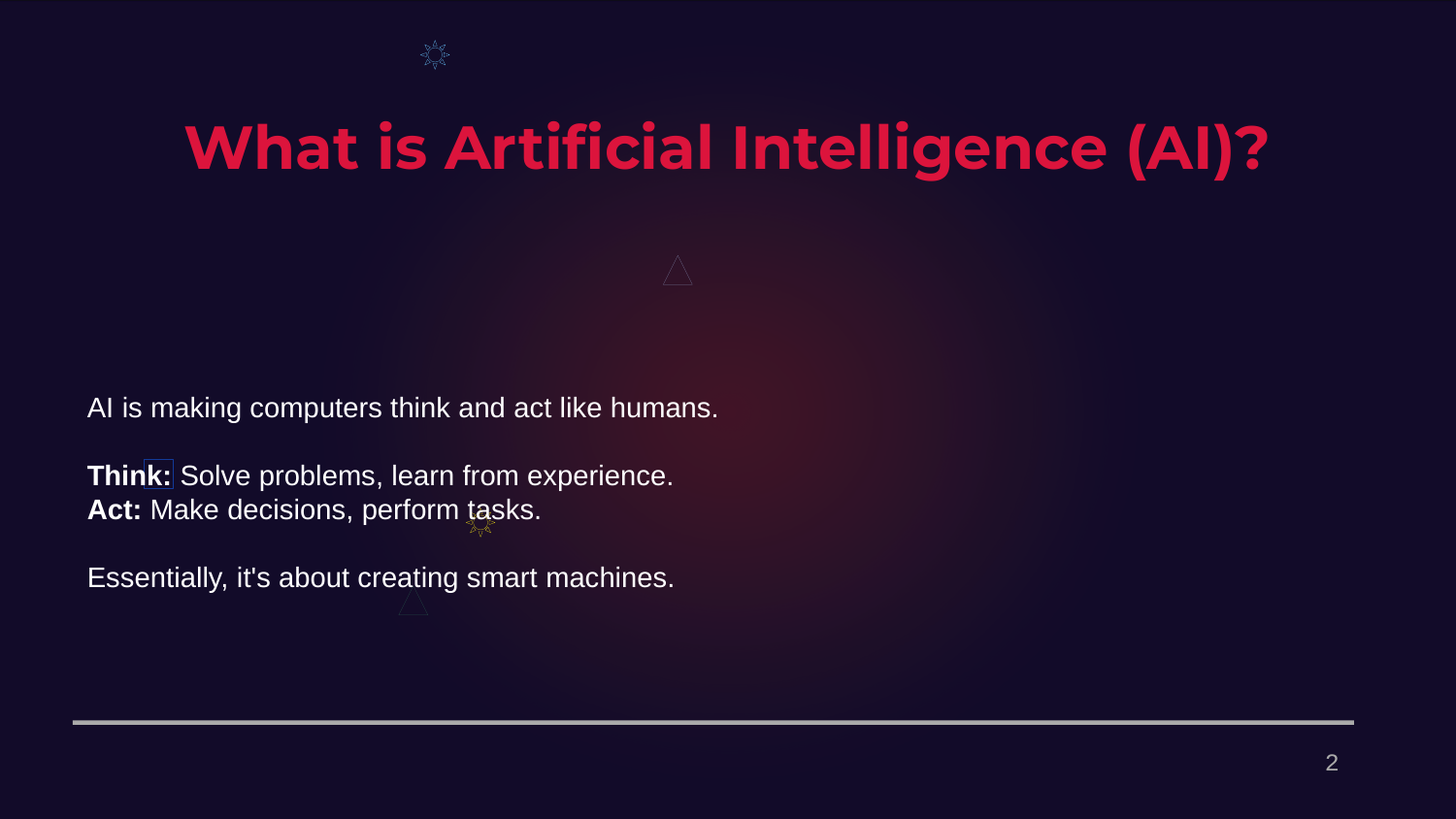

What is Artificial Intelligence (AI)?

AI is making computers think and act like humans.

Think: Solve problems, learn from experience.
Act: Make decisions, perform tasks.

Essentially, it's about creating smart machines.

2